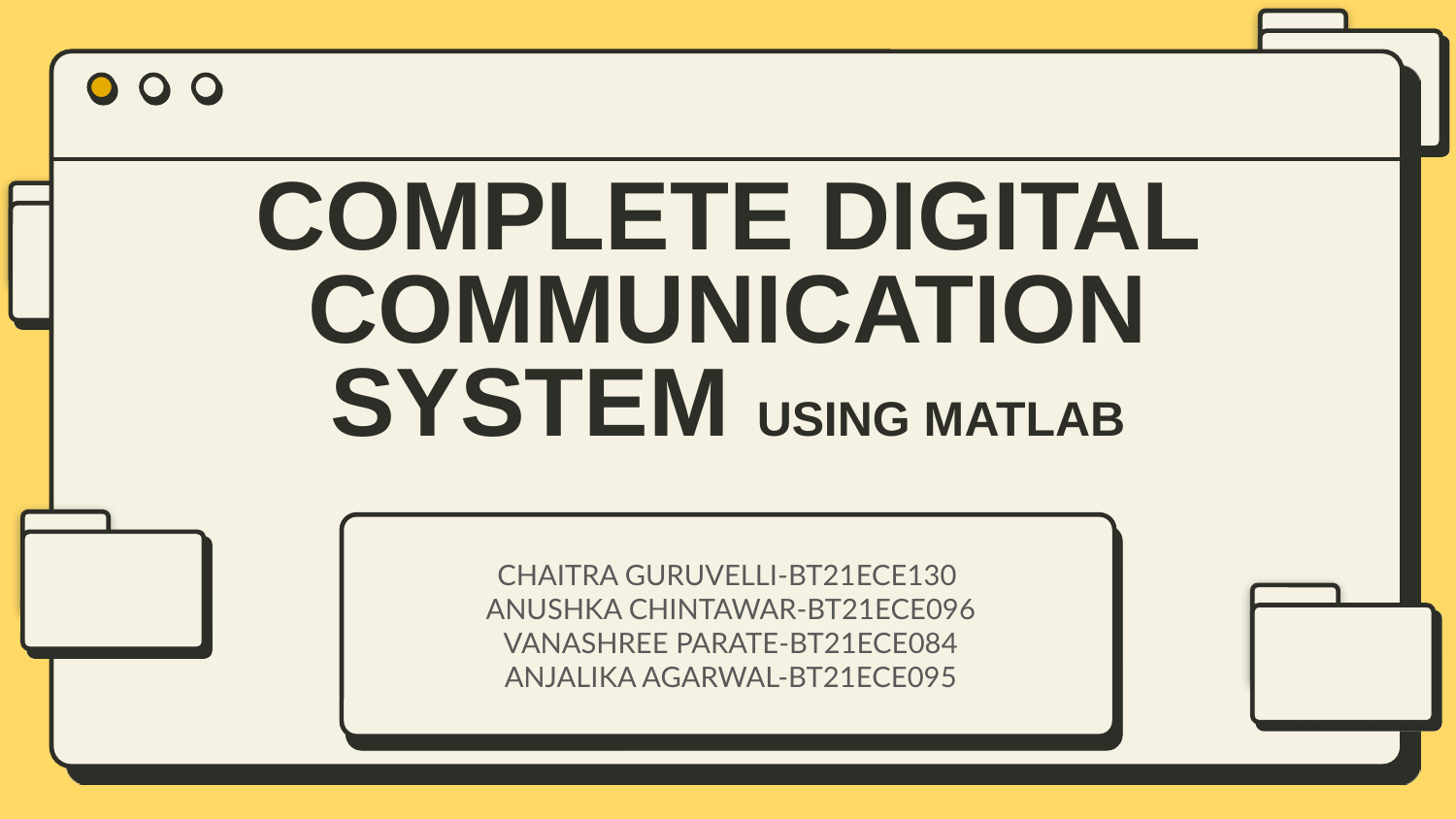

# COMPLETE DIGITAL COMMUNICATION SYSTEM USING MATLAB

CHAITRA GURUVELLI-BT21ECE130
ANUSHKA CHINTAWAR-BT21ECE096
VANASHREE PARATE-BT21ECE084
ANJALIKA AGARWAL-BT21ECE095